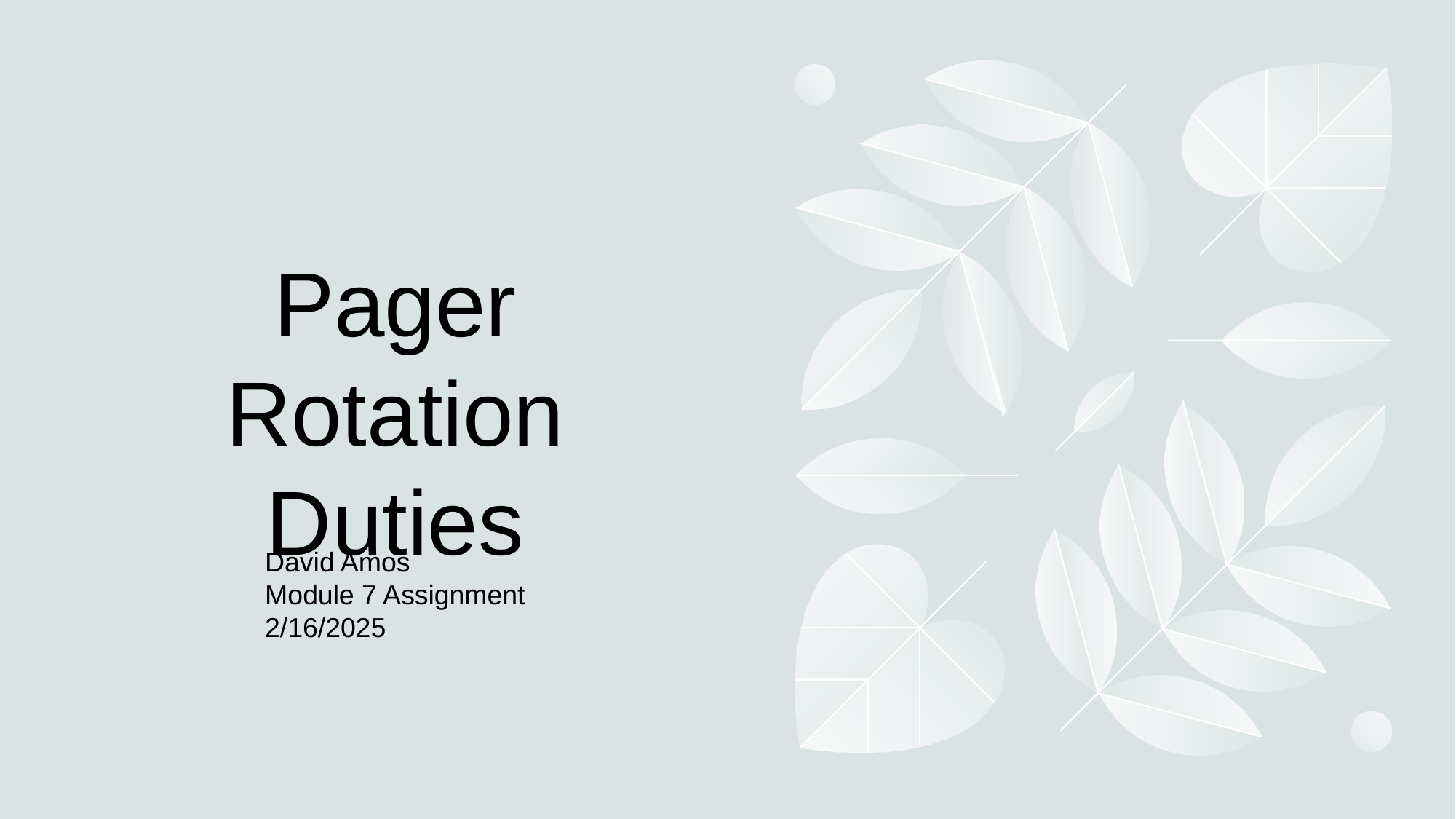

# Pager Rotation Duties
David Amos
Module 7 Assignment
2/16/2025